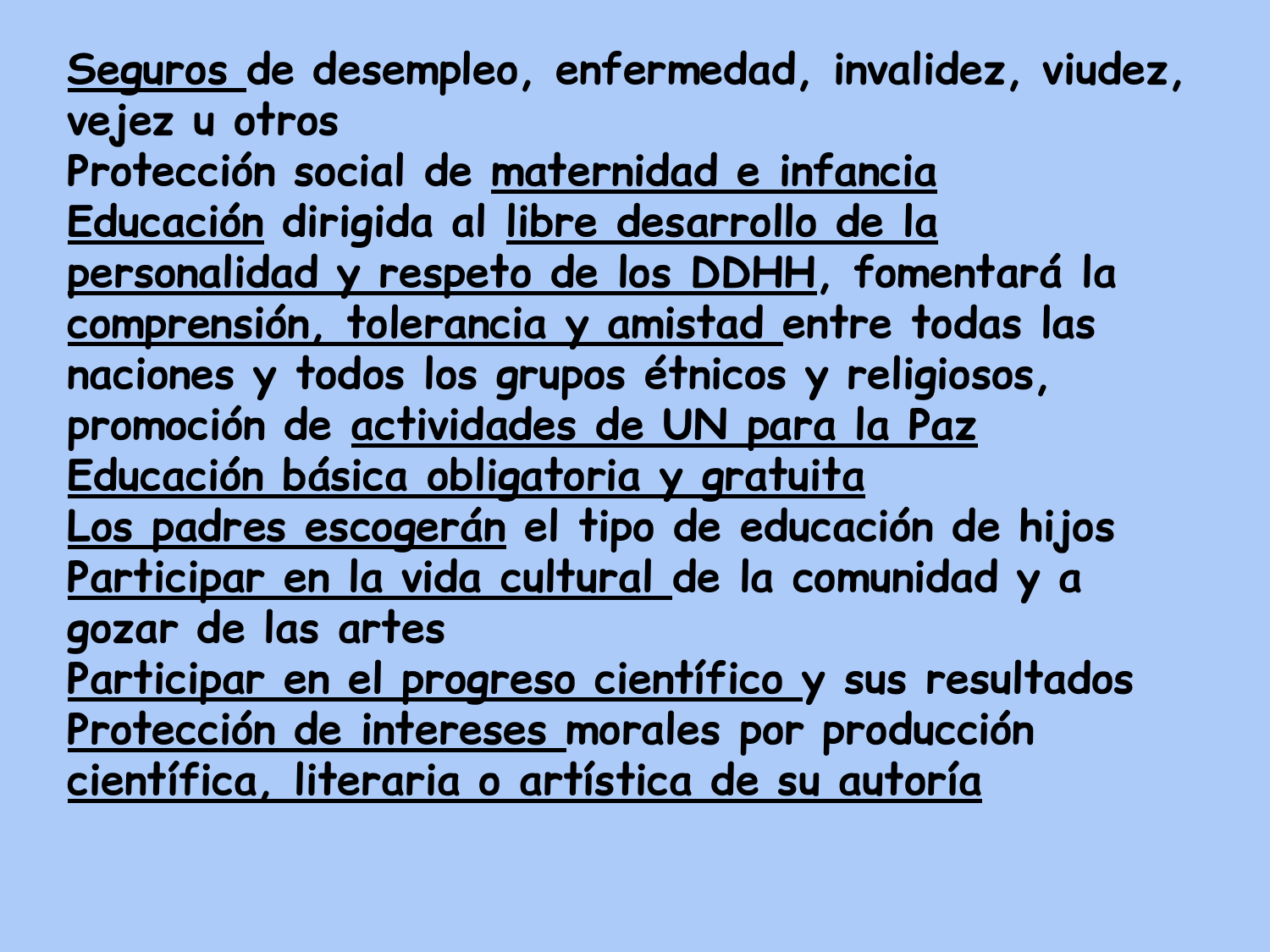

Seguros de desempleo, enfermedad, invalidez, viudez, vejez u otros
Protección social de maternidad e infancia
Educación dirigida al libre desarrollo de la personalidad y respeto de los DDHH, fomentará la comprensión, tolerancia y amistad entre todas las naciones y todos los grupos étnicos y religiosos, promoción de actividades de UN para la Paz
Educación básica obligatoria y gratuita
Los padres escogerán el tipo de educación de hijos
Participar en la vida cultural de la comunidad y a gozar de las artes
Participar en el progreso científico y sus resultados
Protección de intereses morales por producción científica, literaria o artística de su autoría